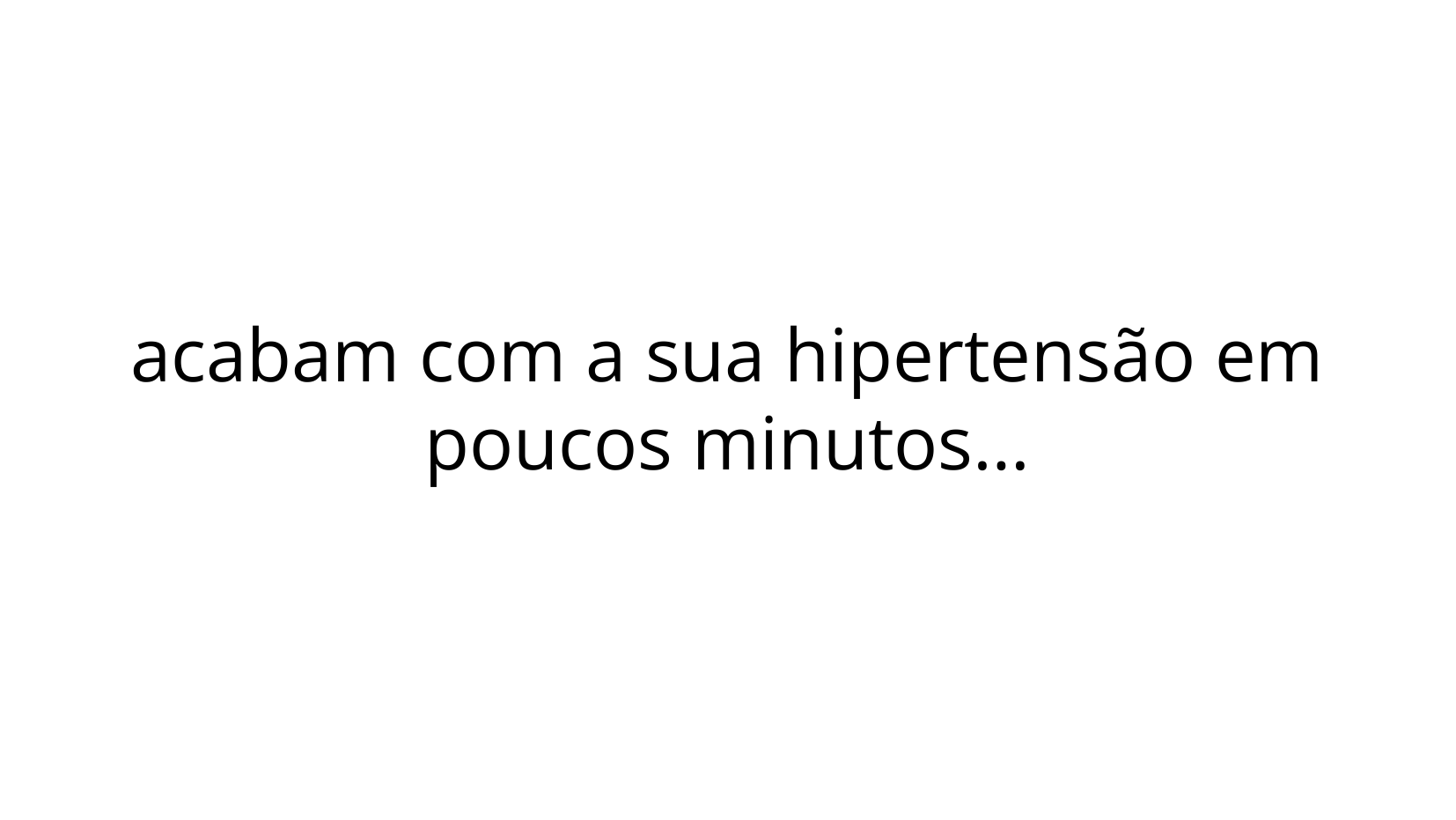

acabam com a sua hipertensão em poucos minutos…